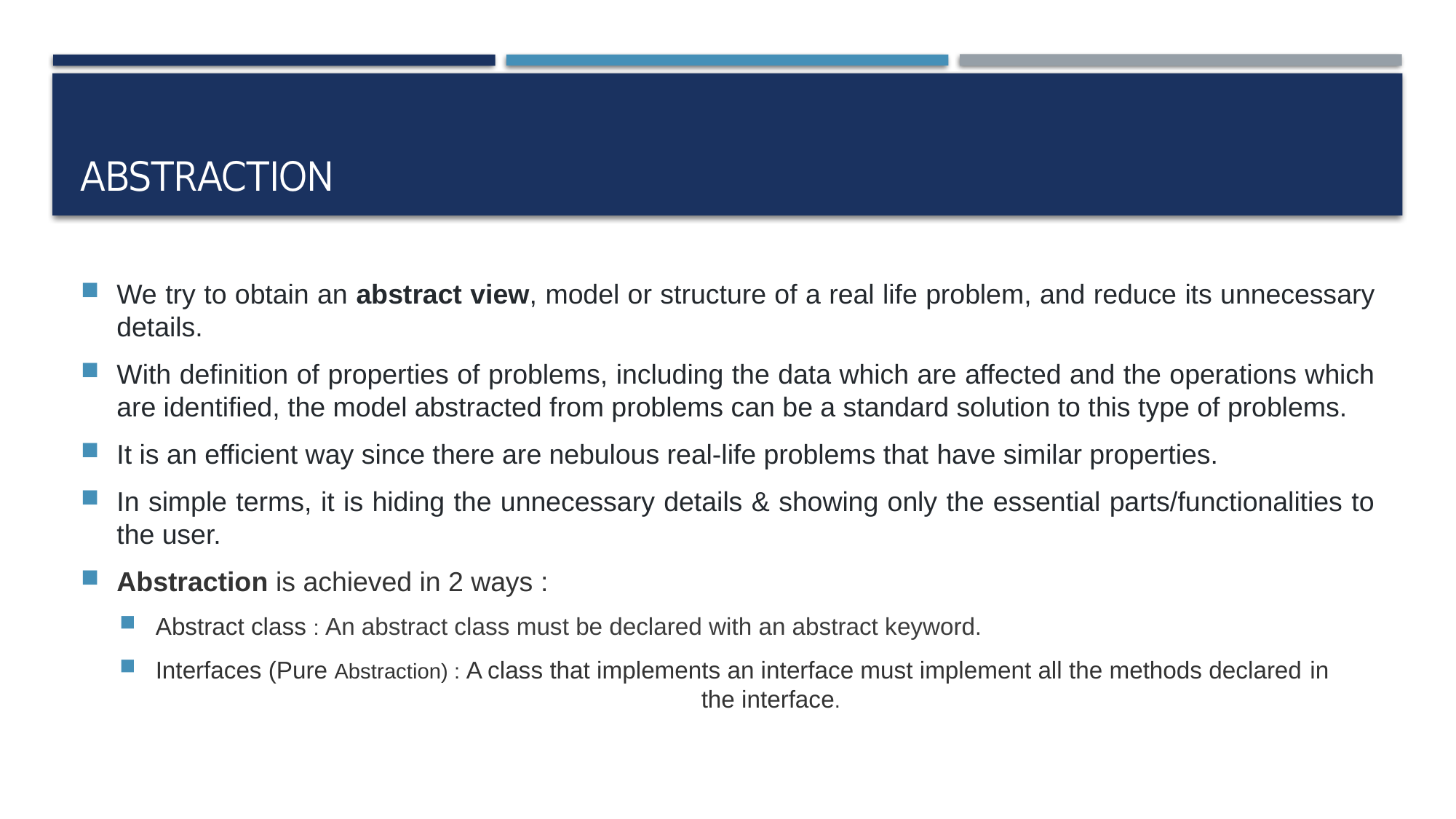

# abstraction
We try to obtain an abstract view, model or structure of a real life problem, and reduce its unnecessary details.
With definition of properties of problems, including the data which are affected and the operations which are identified, the model abstracted from problems can be a standard solution to this type of problems.
It is an efficient way since there are nebulous real-life problems that have similar properties.
In simple terms, it is hiding the unnecessary details & showing only the essential parts/functionalities to the user.
Abstraction is achieved in 2 ways :
Abstract class : An abstract class must be declared with an abstract keyword.
Interfaces (Pure Abstraction) : A class that implements an interface must implement all the methods declared in 						the interface.